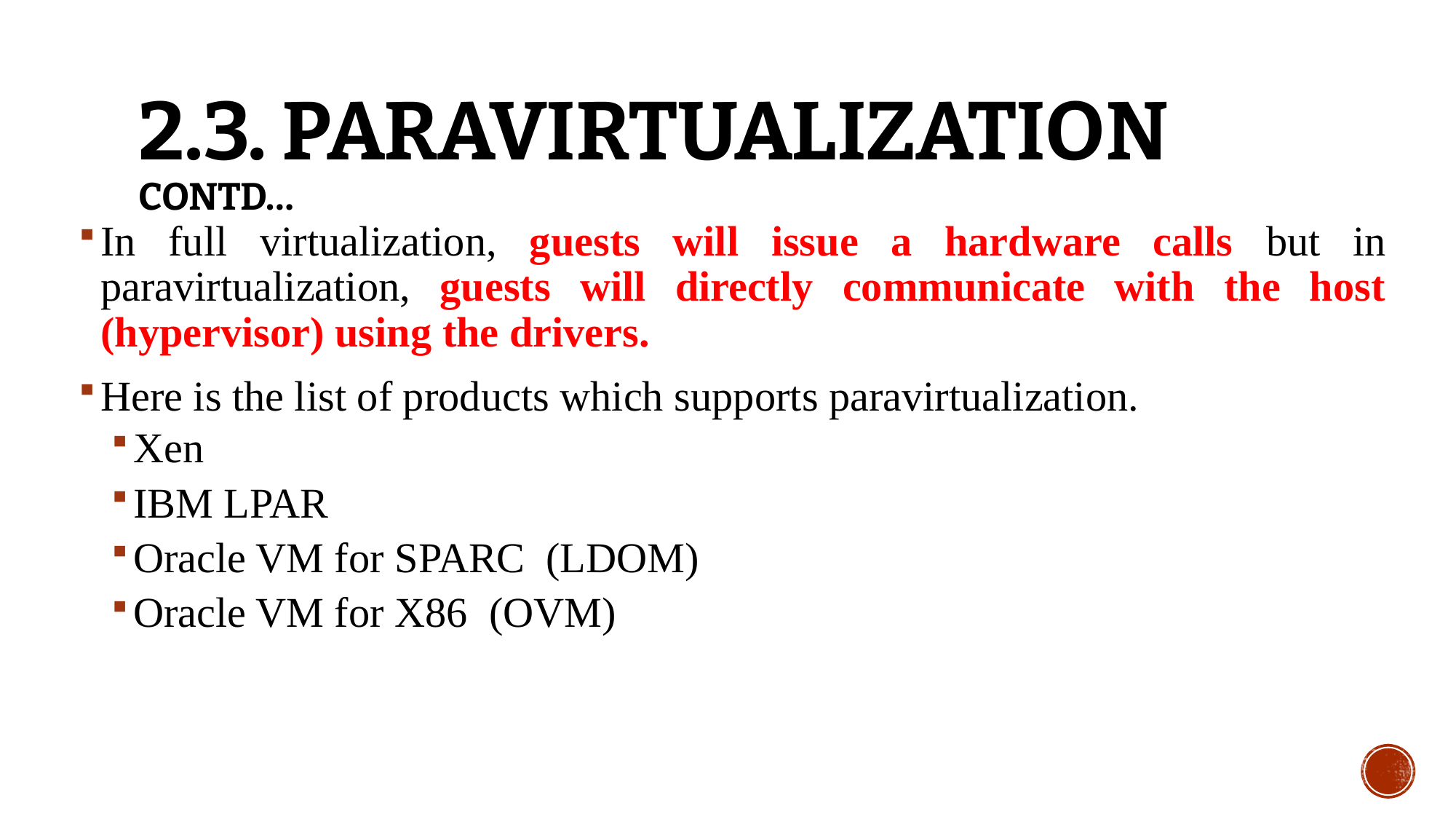

# 2.3. Paravirtualization contd…
In full virtualization, guests will issue a hardware calls but in paravirtualization, guests will directly communicate with the host (hypervisor) using the drivers.
Here is the list of products which supports paravirtualization.
Xen
IBM LPAR
Oracle VM for SPARC  (LDOM)
Oracle VM for X86  (OVM)